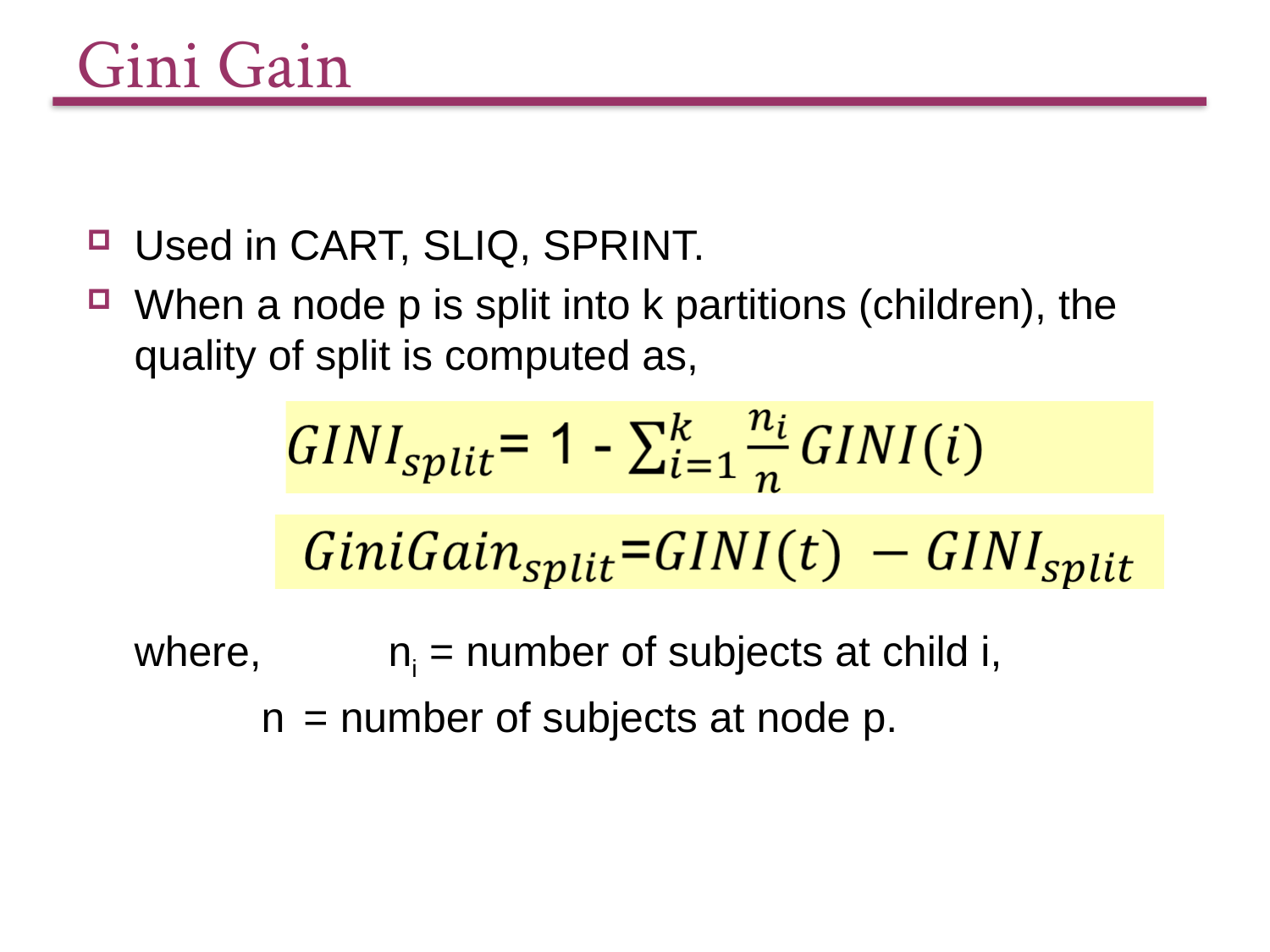

# Gini Gain
Used in CART, SLIQ, SPRINT.
When a node p is split into k partitions (children), the quality of split is computed as,

	where,	ni = number of subjects at child i,
    		n  = number of subjects at node p.